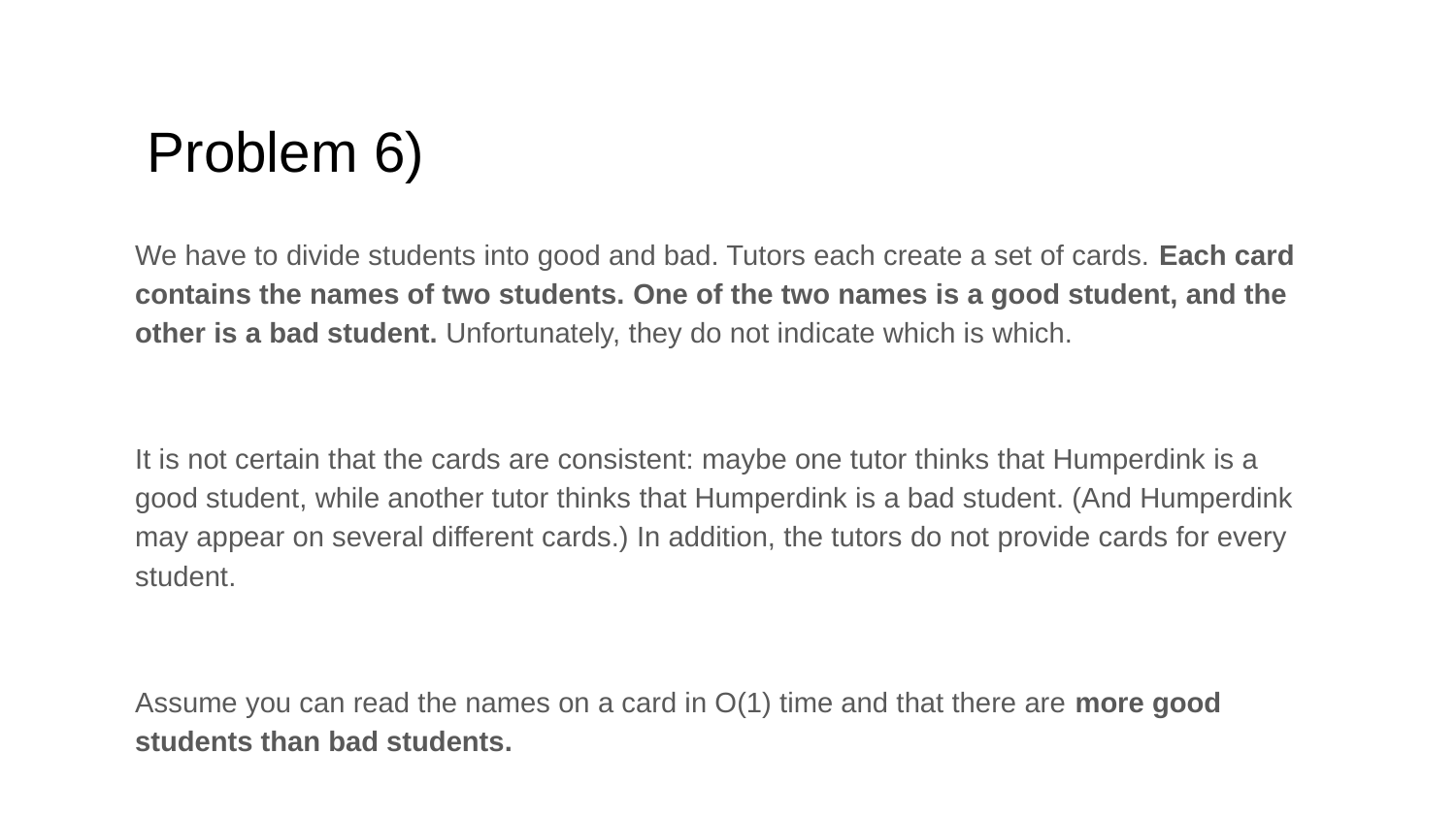

# Problem 6)
We have to divide students into good and bad. Tutors each create a set of cards. Each card contains the names of two students. One of the two names is a good student, and the other is a bad student. Unfortunately, they do not indicate which is which.

It is not certain that the cards are consistent: maybe one tutor thinks that Humperdink is a good student, while another tutor thinks that Humperdink is a bad student. (And Humperdink may appear on several different cards.) In addition, the tutors do not provide cards for every student.

Assume you can read the names on a card in O(1) time and that there are more good students than bad students.